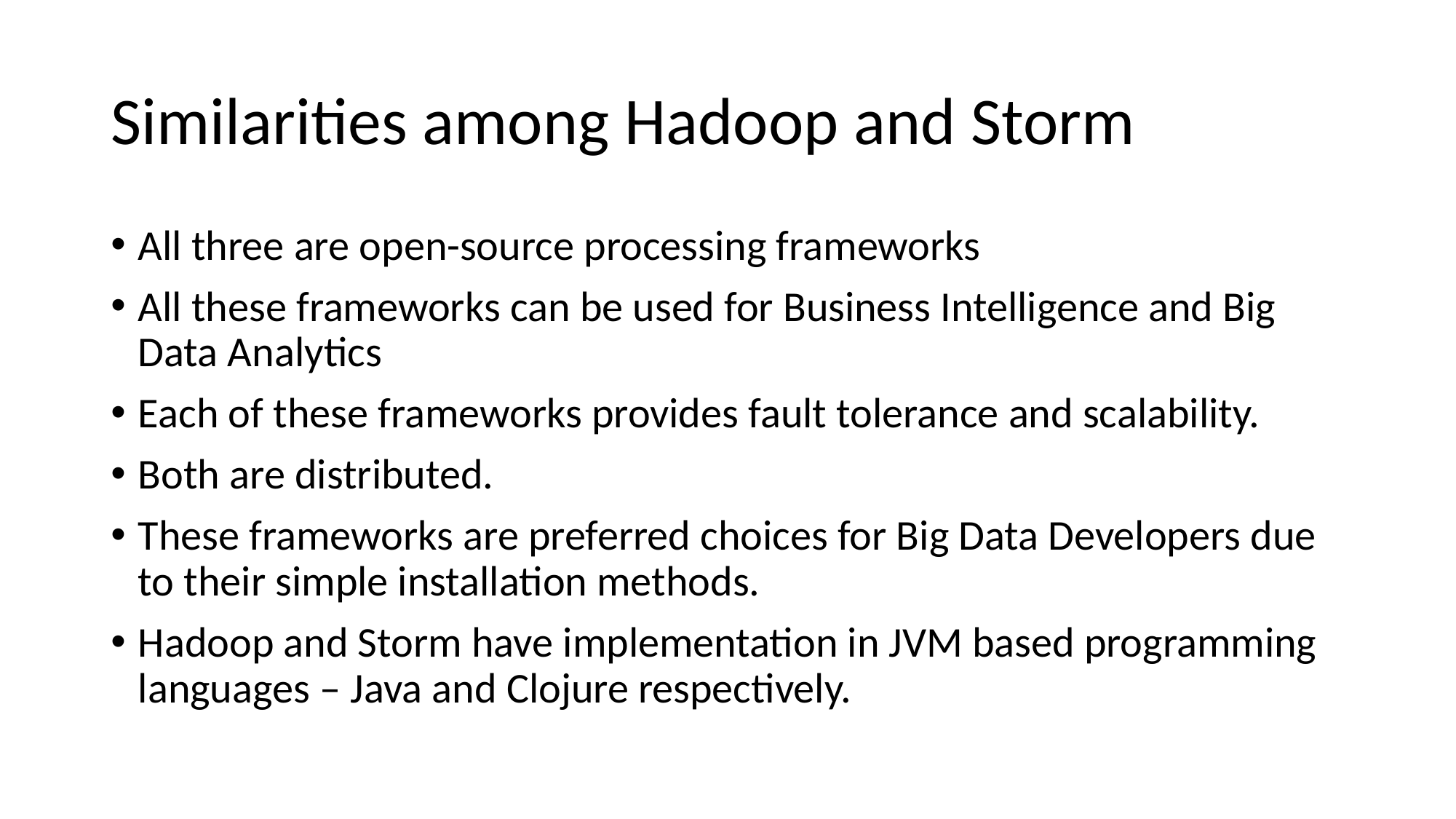

# Similarities among Hadoop and Storm
All three are open-source processing frameworks
All these frameworks can be used for Business Intelligence and Big Data Analytics
Each of these frameworks provides fault tolerance and scalability.
Both are distributed.
These frameworks are preferred choices for Big Data Developers due to their simple installation methods.
Hadoop and Storm have implementation in JVM based programming languages – Java and Clojure respectively.